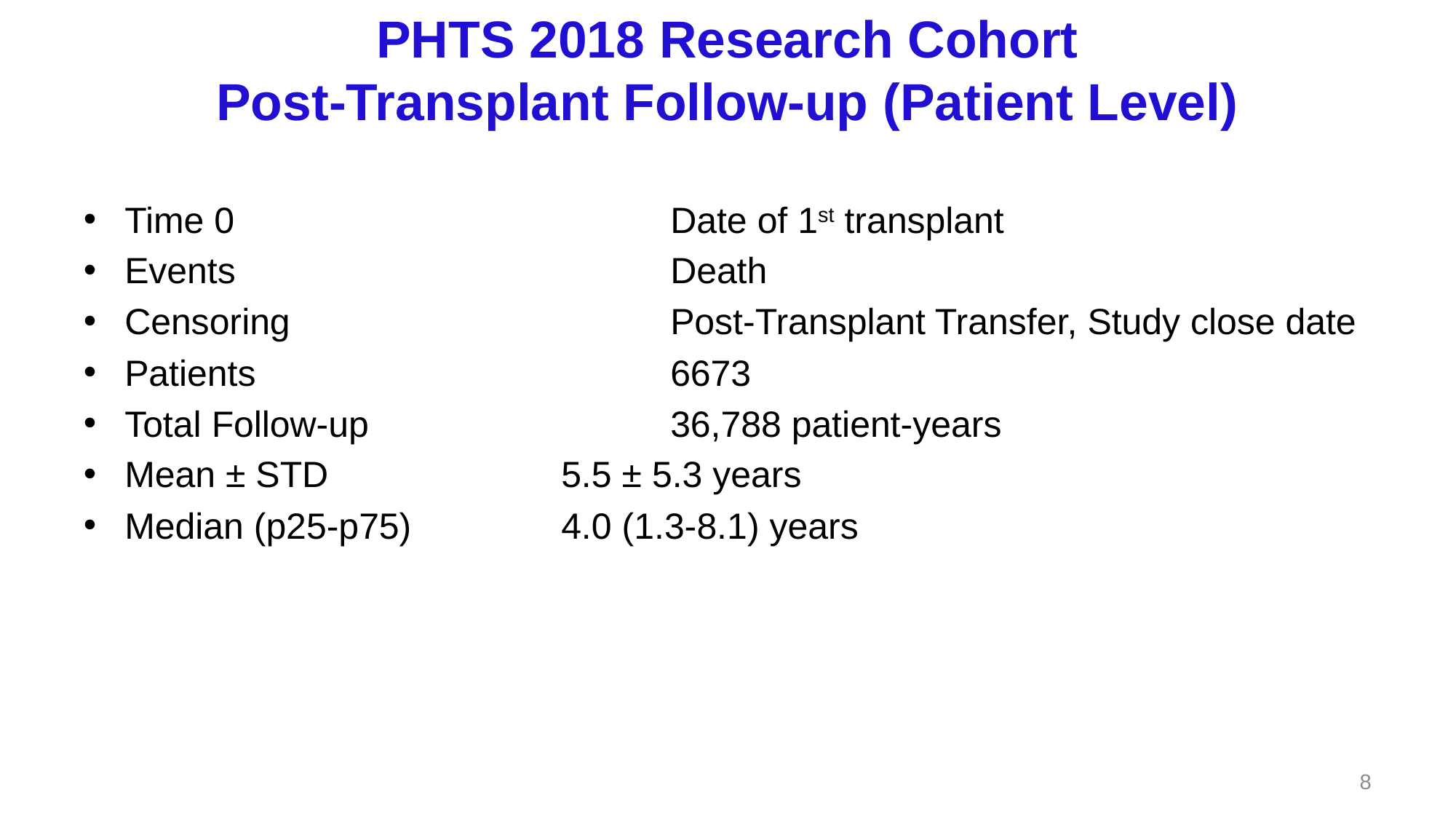

# PHTS 2018 Research Cohort Post-Transplant Follow-up (Patient Level)
Time 0				Date of 1st transplant
Events				Death
Censoring				Post-Transplant Transfer, Study close date
Patients 				6673
Total Follow-up			36,788 patient-years
Mean ± STD			5.5 ± 5.3 years
Median (p25-p75) 		4.0 (1.3-8.1) years

8